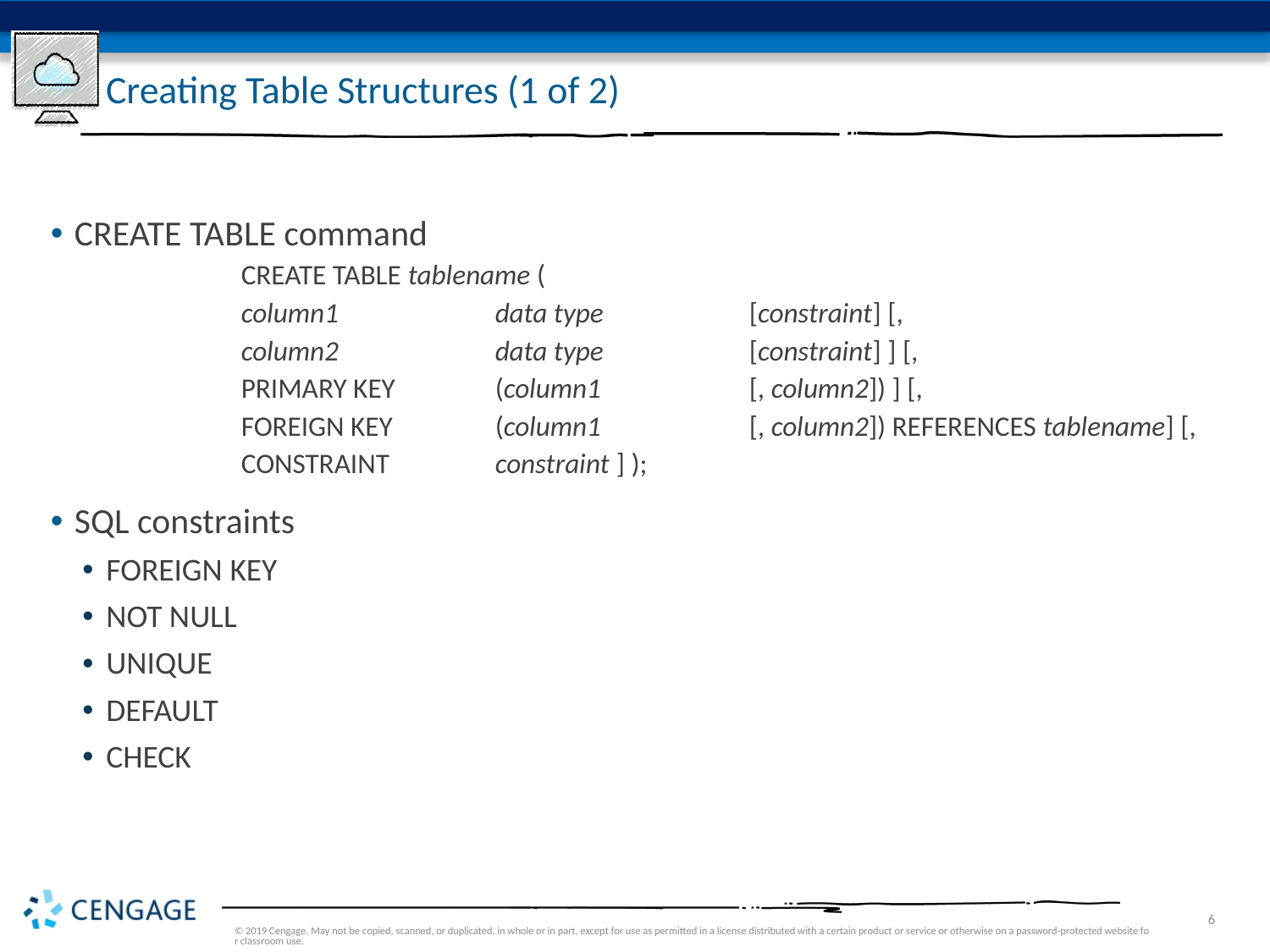

# Creating Table Structures (1 of 2)
CREATE TABLE command
	CREATE TABLE tablename (
	column1 		data type 		[constraint] [,
	column2 		data type 		[constraint] ] [,
	PRIMARY KEY	(column1 		[, column2]) ] [,
	FOREIGN KEY	(column1 		[, column2]) REFERENCES tablename] [,
	CONSTRAINT 	constraint ] );
SQL constraints
FOREIGN KEY
NOT NULL
UNIQUE
DEFAULT
CHECK
© 2019 Cengage. May not be copied, scanned, or duplicated, in whole or in part, except for use as permitted in a license distributed with a certain product or service or otherwise on a password-protected website for classroom use.